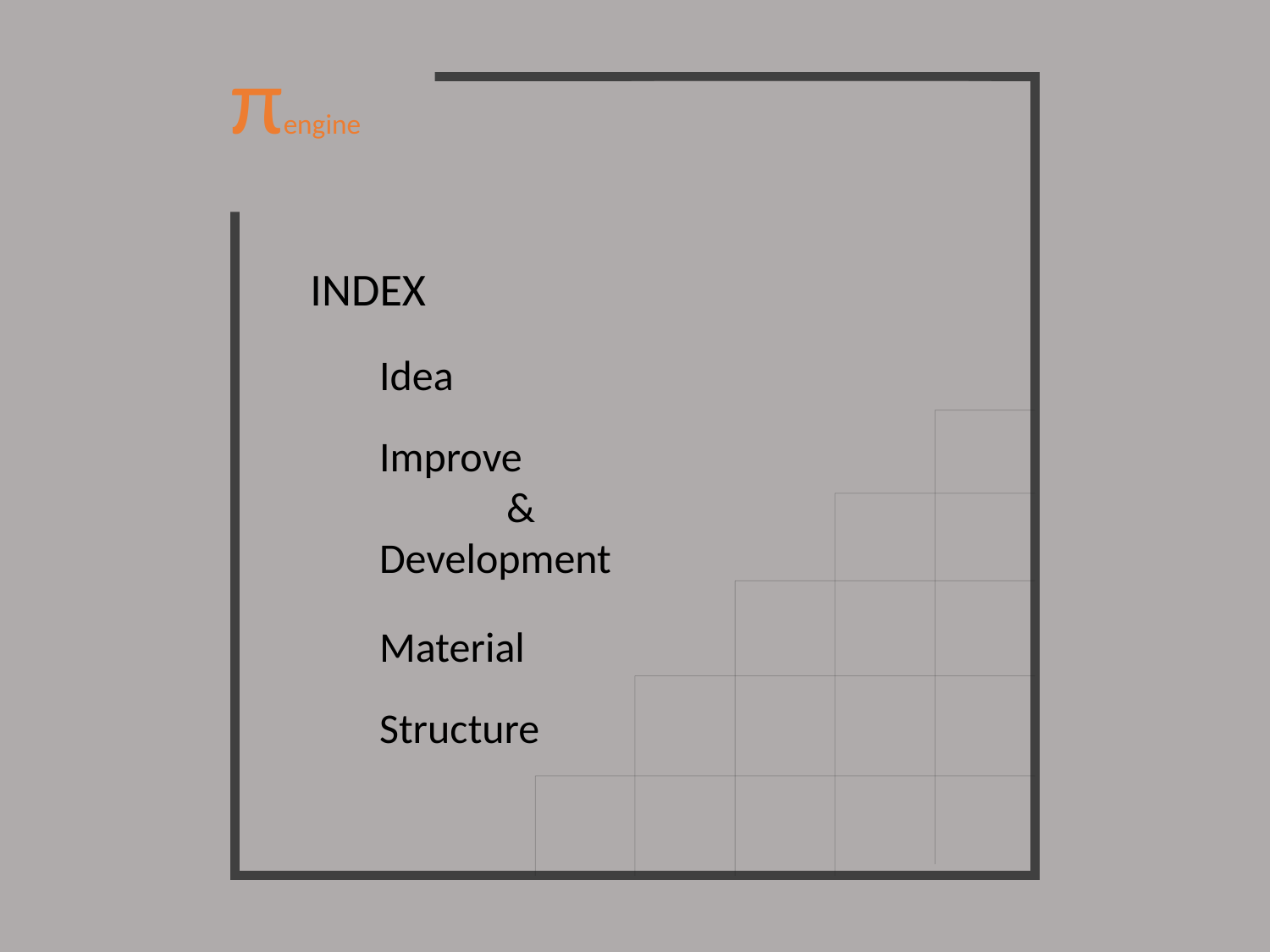

πengine

INDEX
Idea
Improve
	&
Development
Material
Structure